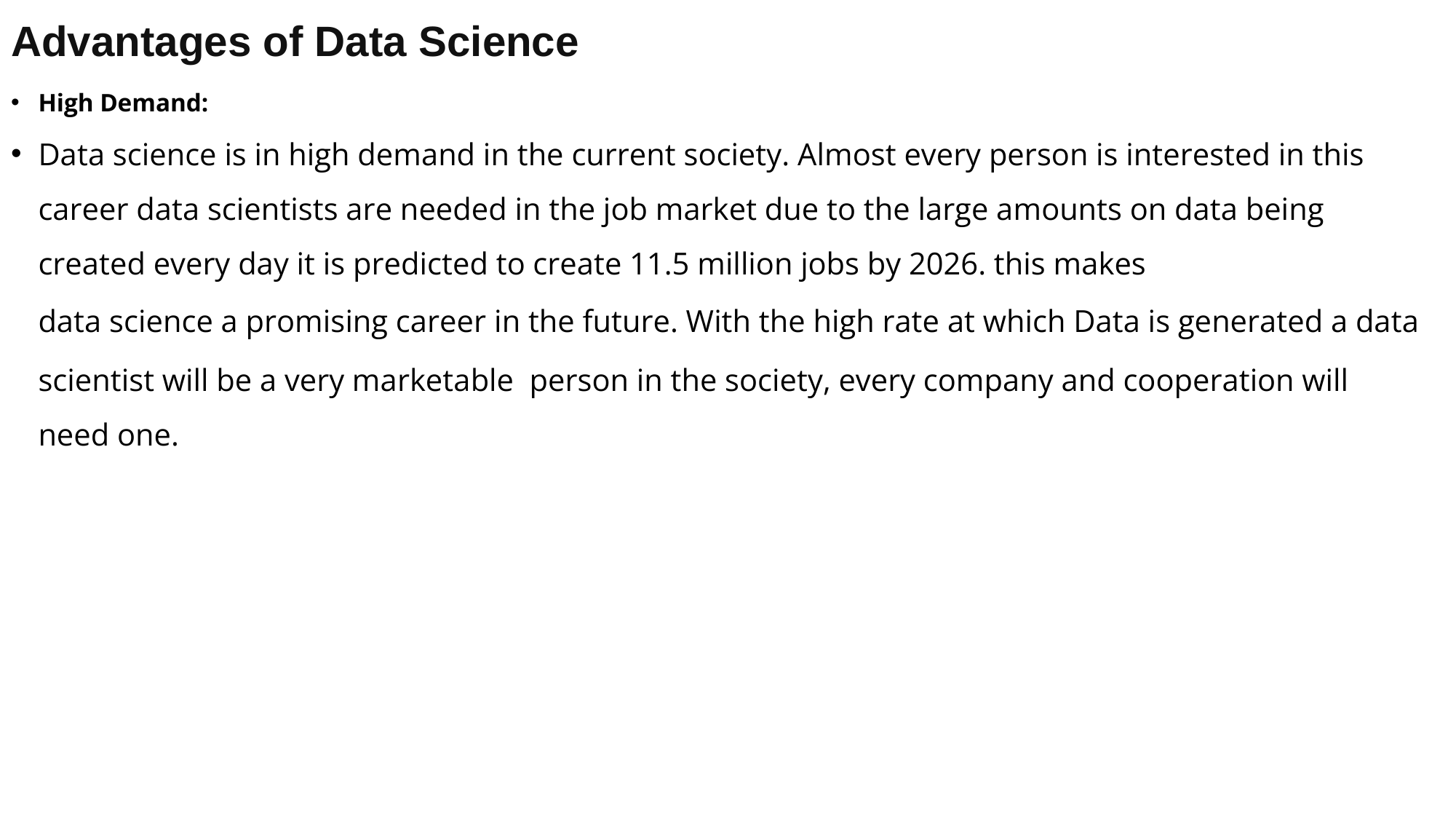

# Advantages of Data Science
High Demand:
Data science is in high demand in the current society. Almost every person is interested in this career data scientists are needed in the job market due to the large amounts on data being created every day it is predicted to create 11.5 million jobs by 2026. this makes data science a promising career in the future. With the high rate at which Data is generated a data scientist will be a very marketable  person in the society, every company and cooperation will need one.